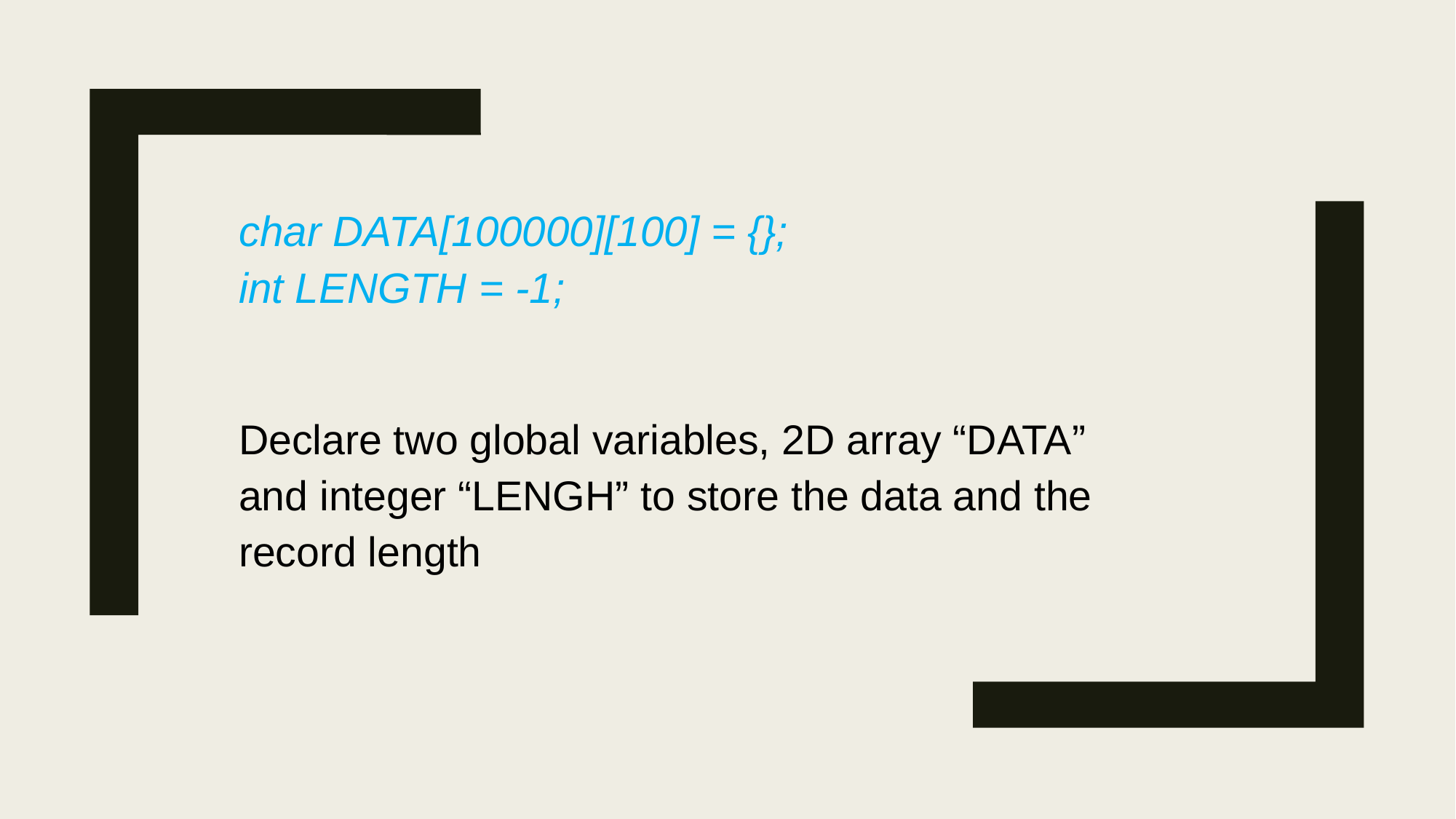

char DATA[100000][100] = {};
int LENGTH = -1;
Declare two global variables, 2D array “DATA” and integer “LENGH” to store the data and the record length